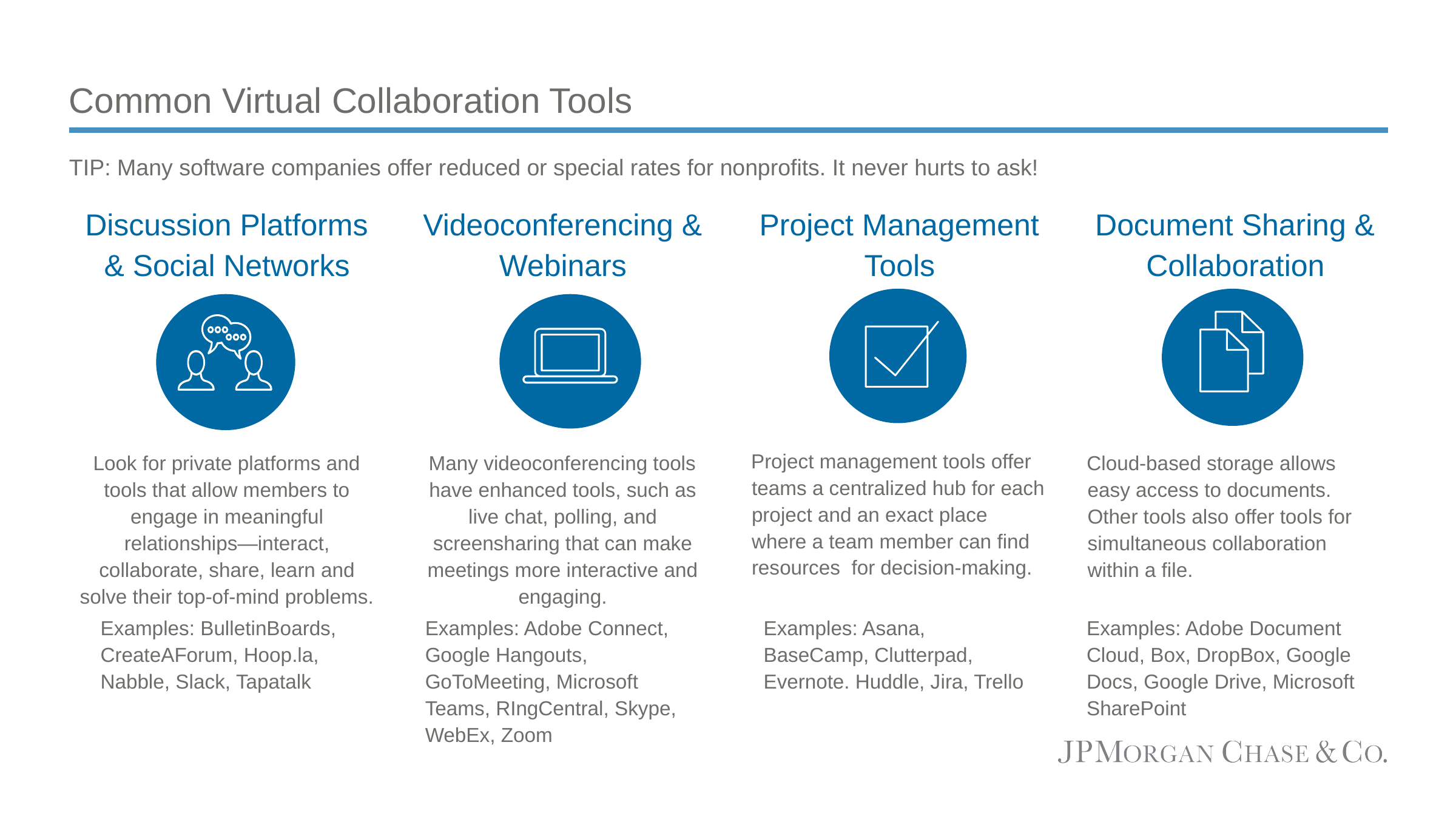

# Common Virtual Collaboration Tools
TIP: Many software companies offer reduced or special rates for nonprofits. It never hurts to ask!

Discussion Platforms & Social Networks

Look for private platforms and tools that allow members to engage in meaningful relationships—interact, collaborate, share, learn and solve their top-of-mind problems.

Videoconferencing & Webinars

Many videoconferencing tools have enhanced tools, such as live chat, polling, and screensharing that can make meetings more interactive and engaging.

Project Management Tools

Project management tools offer teams a centralized hub for each project and an exact place where a team member can find resources  for decision-making.
Document Sharing & Collaboration

Cloud-based storage allows easy access to documents. Other tools also offer tools for simultaneous collaboration within a file.

Examples: BulletinBoards, CreateAForum, Hoop.la, Nabble, Slack, Tapatalk
Examples: Adobe Connect, Google Hangouts, GoToMeeting, Microsoft Teams, RIngCentral, Skype, WebEx, Zoom
Examples: Asana, BaseCamp, Clutterpad, Evernote. Huddle, Jira, Trello
Examples: Adobe Document Cloud, Box, DropBox, Google Docs, Google Drive, Microsoft SharePoint